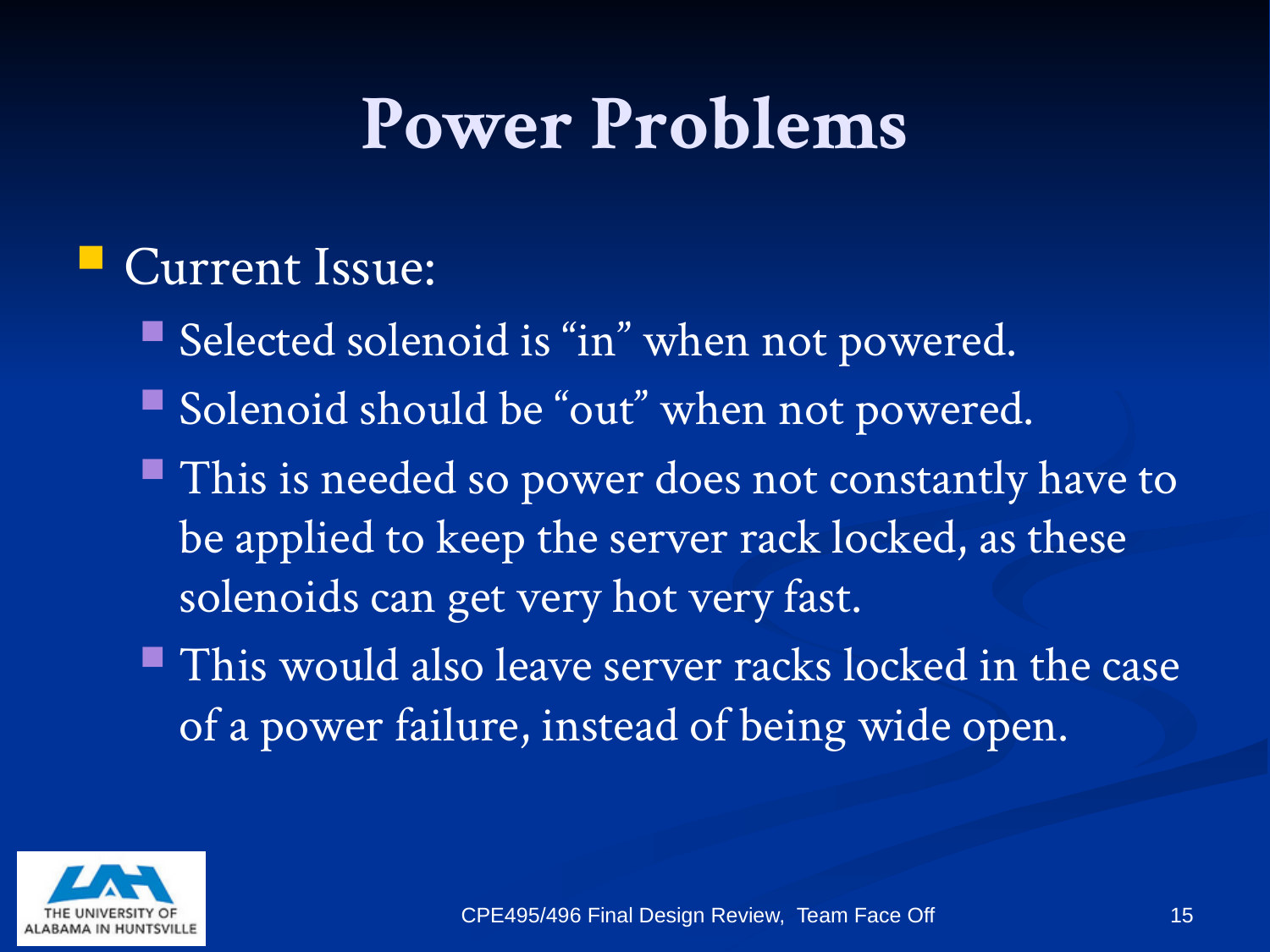

# Power Problems
Current Issue:
Selected solenoid is “in” when not powered.
Solenoid should be “out” when not powered.
This is needed so power does not constantly have to be applied to keep the server rack locked, as these solenoids can get very hot very fast.
This would also leave server racks locked in the case of a power failure, instead of being wide open.
CPE495/496 Final Design Review,  Team Face Off
15